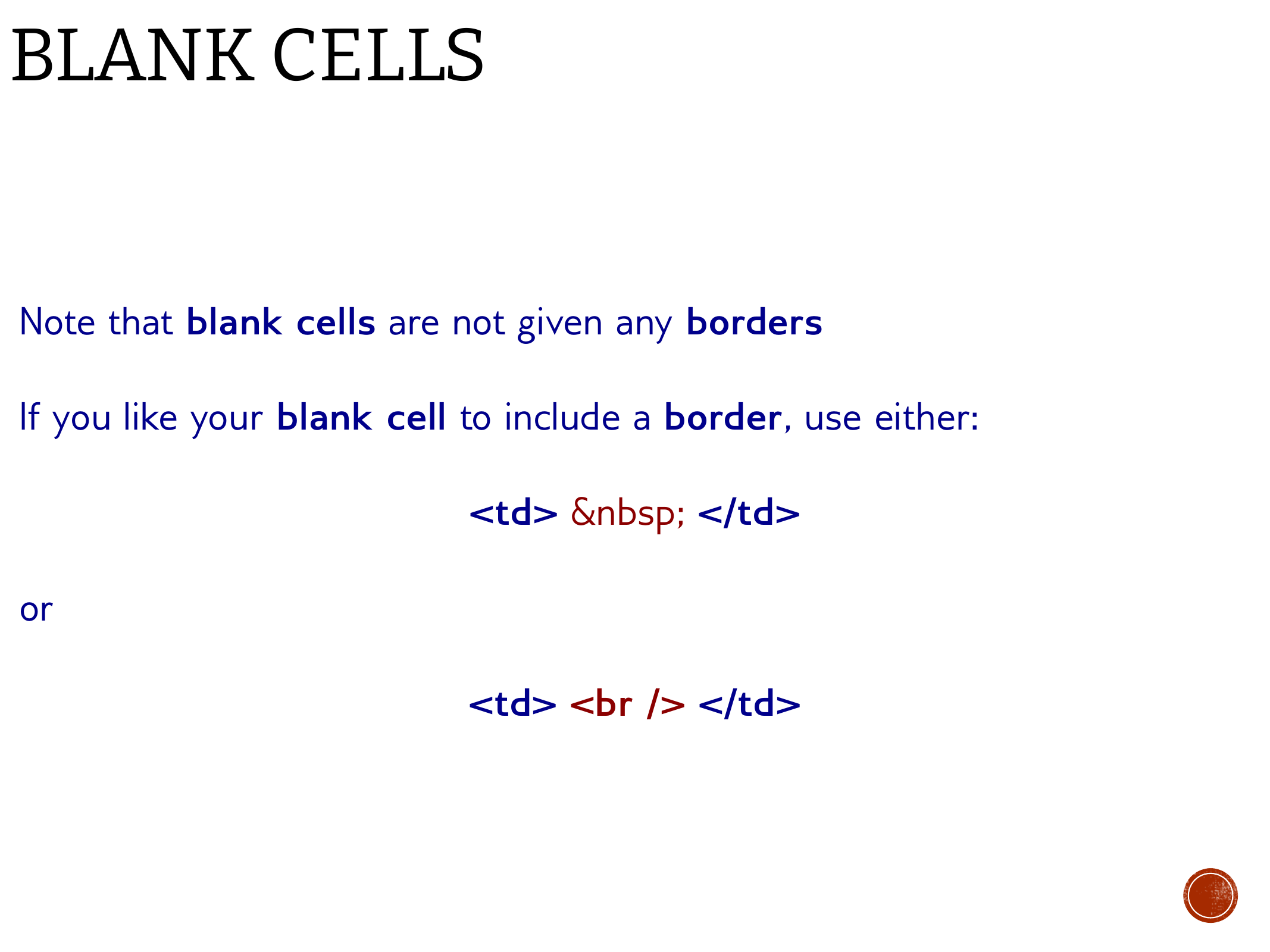

# Blank cells
Note that blank cells are not given any borders

If you like your blank cell to include a border, use either:

<td> &nbsp; </td>

or

<td> <br /> </td>